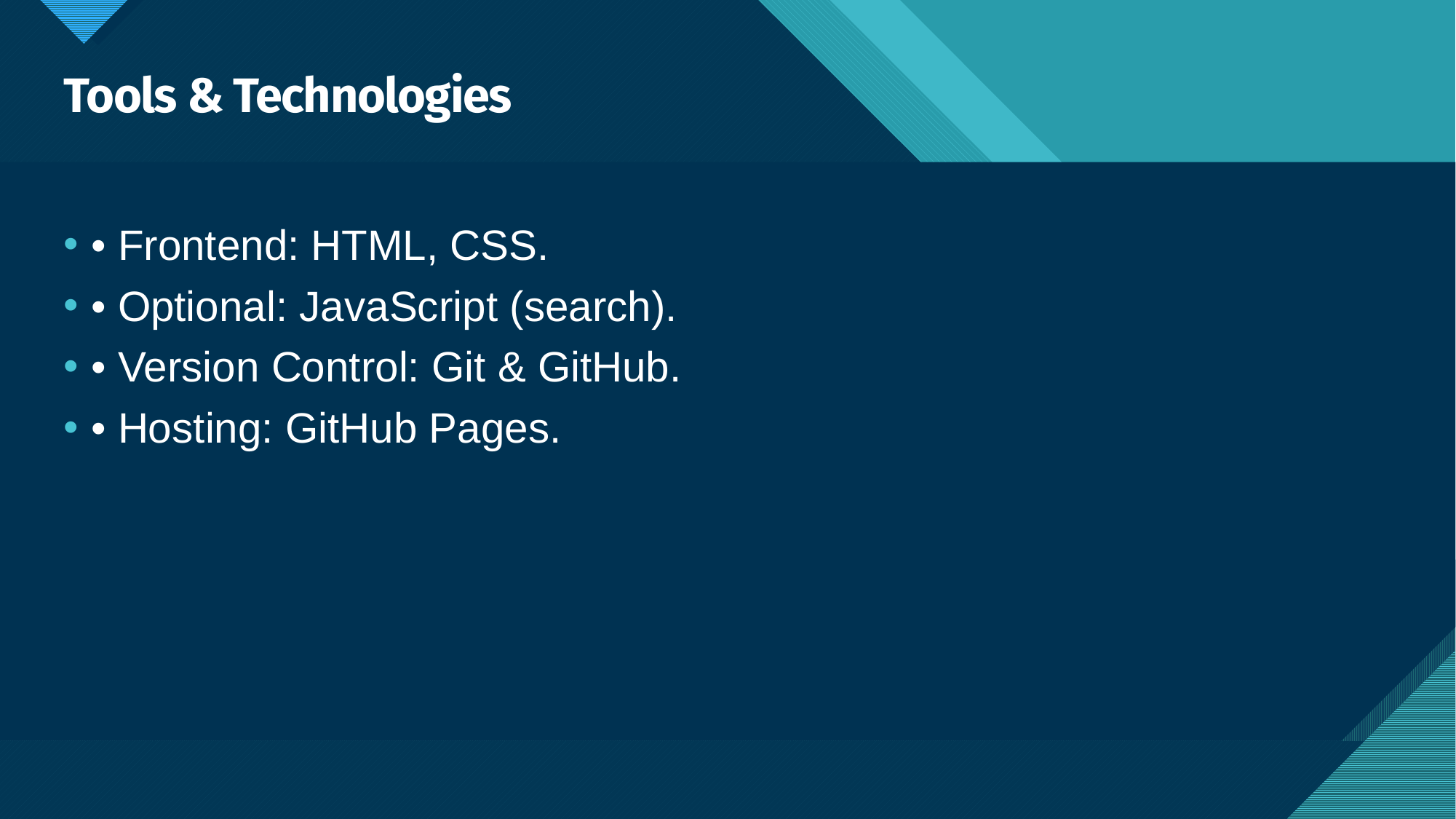

# Tools & Technologies
• Frontend: HTML, CSS.
• Optional: JavaScript (search).
• Version Control: Git & GitHub.
• Hosting: GitHub Pages.